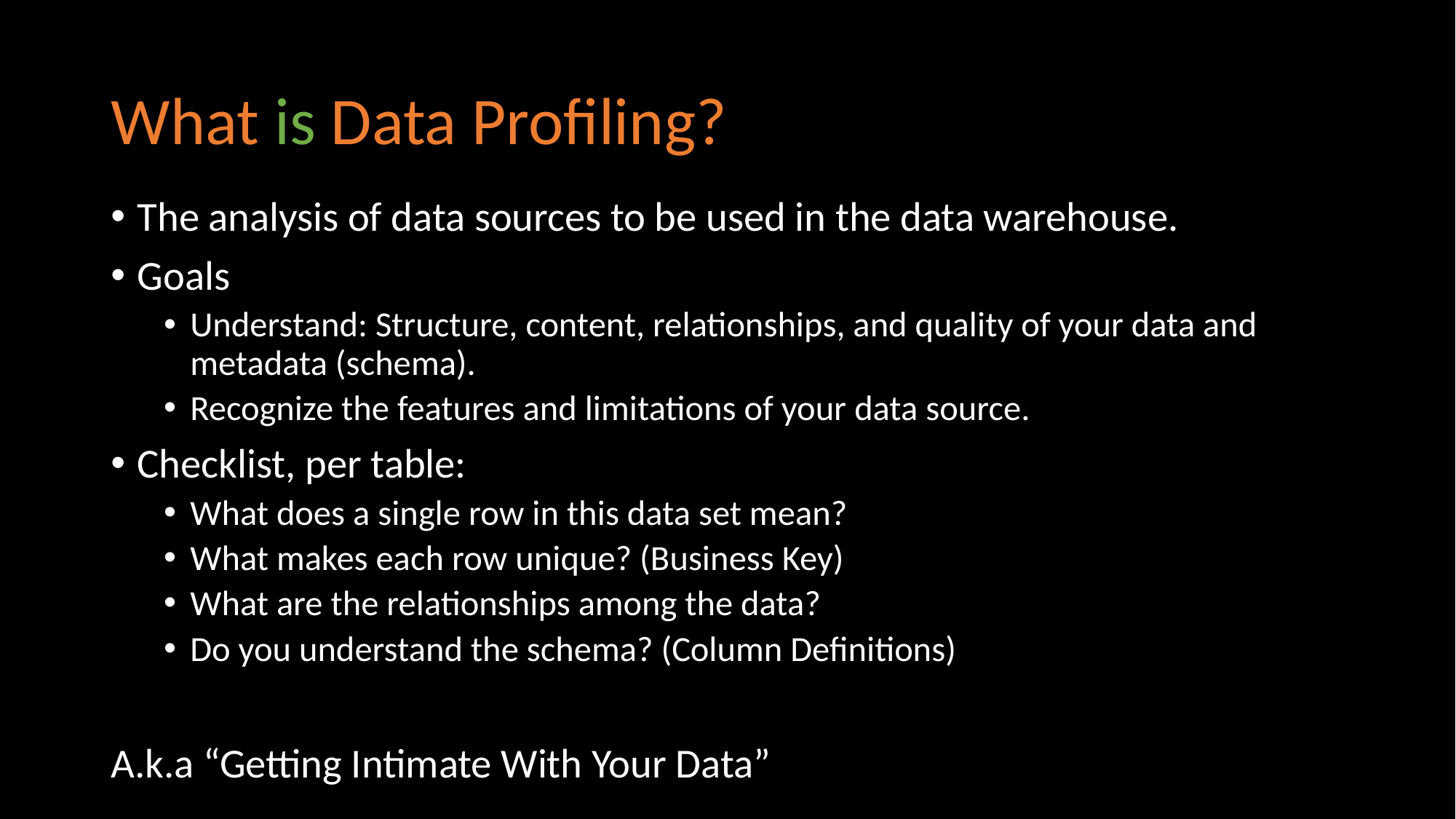

# What is Data Profiling?
The analysis of data sources to be used in the data warehouse.
Goals
Understand: Structure, content, relationships, and quality of your data and metadata (schema).
Recognize the features and limitations of your data source.
Checklist, per table:
What does a single row in this data set mean?
What makes each row unique? (Business Key)
What are the relationships among the data?
Do you understand the schema? (Column Definitions)

A.k.a “Getting Intimate With Your Data”